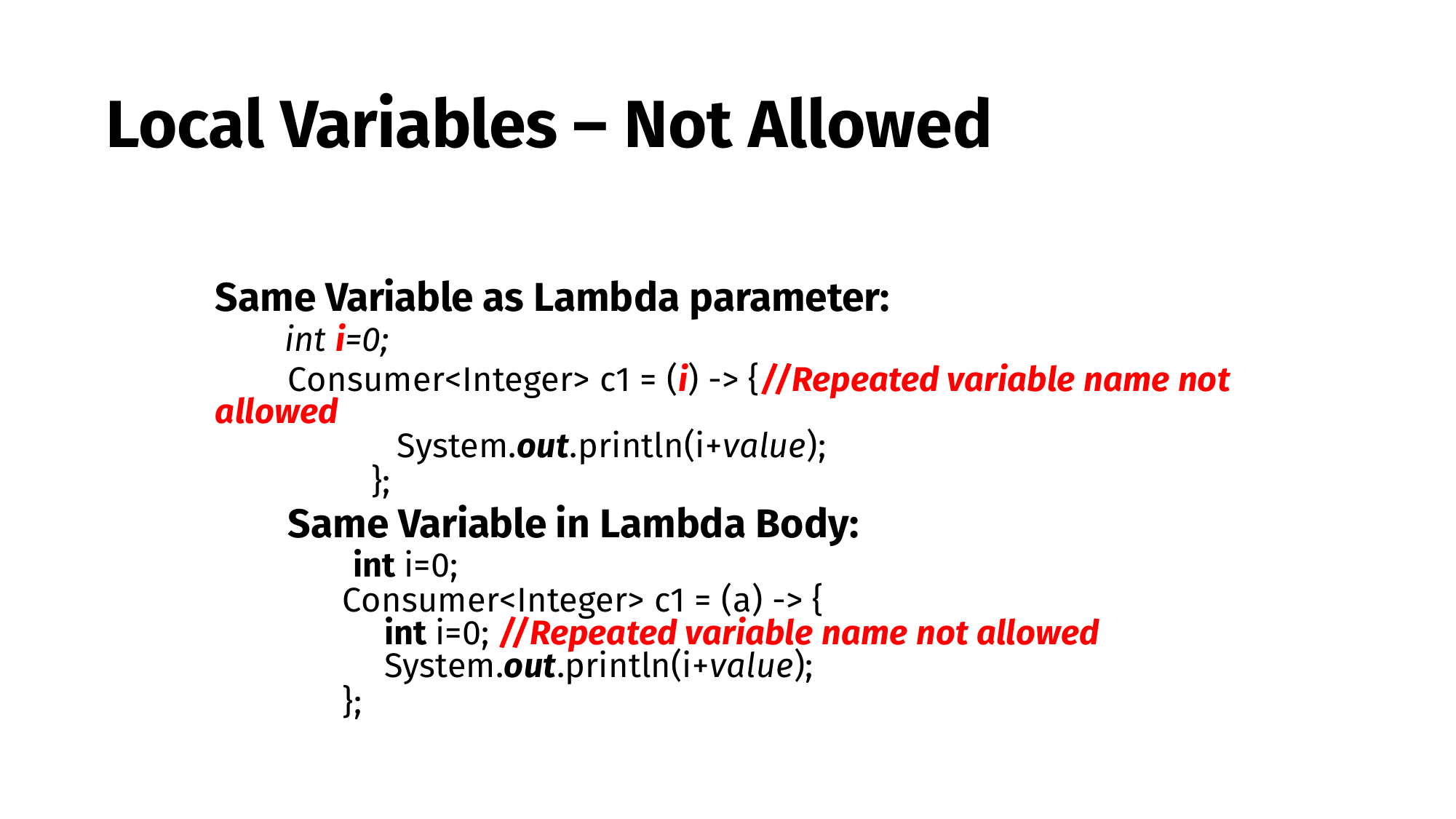

# Local Variables – Not Allowed
Same Variable as Lambda parameter:
int i=0;
Consumer<Integer> c1 = (i) -> {	//Repeated variable name not  allowed
System.out.println(i+value);
};
Same Variable in Lambda Body:
int i=0;
Consumer<Integer> c1 = (a) -> {
int i=0; //Repeated variable name not allowed
System.out.println(i+value);
};